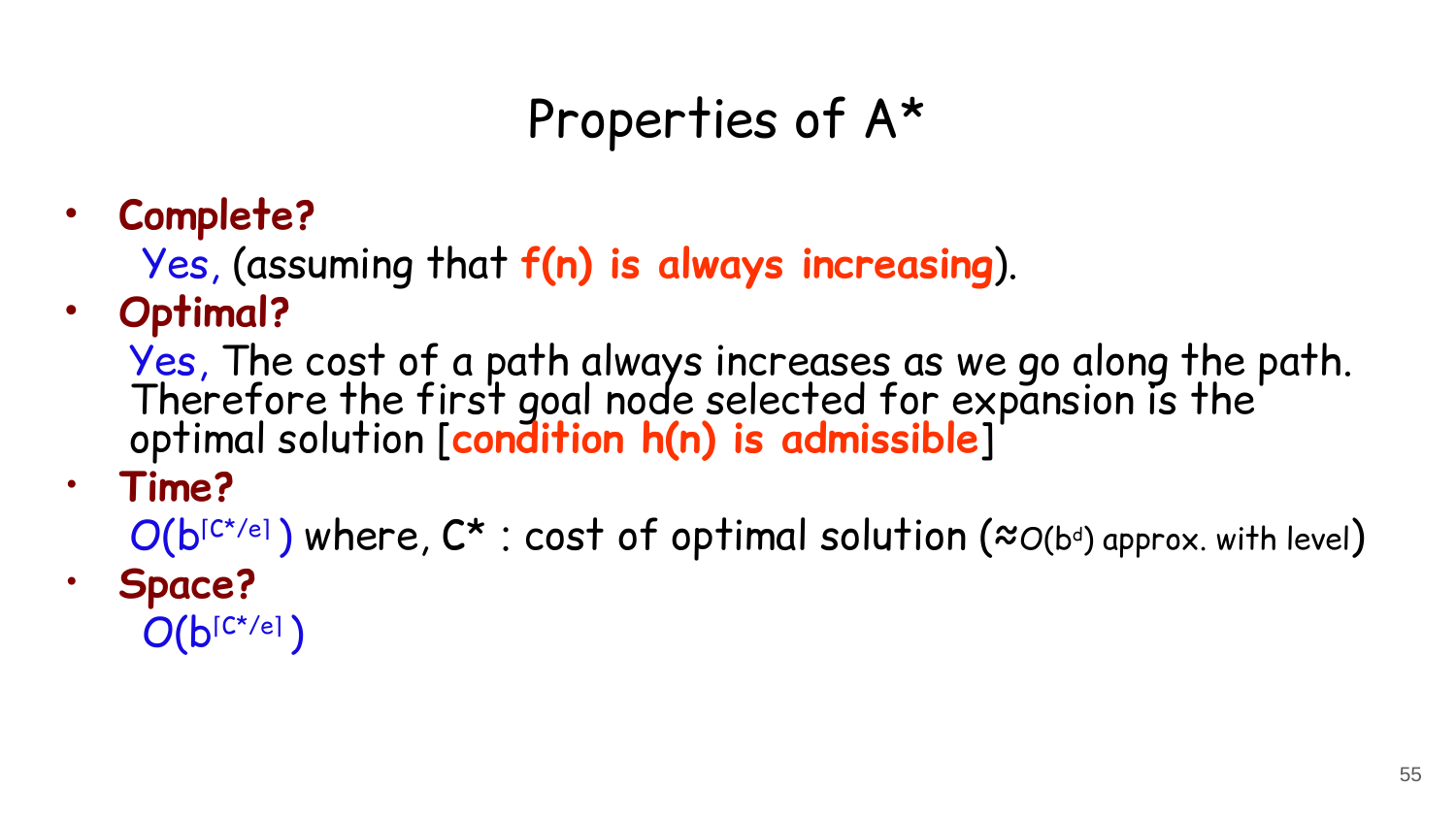

# Properties of A*
Complete?
	 Yes, (assuming that f(n) is always increasing).
Optimal?
	Yes, The cost of a path always increases as we go along the path. Therefore the first goal node selected for expansion is the optimal solution [condition h(n) is admissible]
Time?
	O(b⌈C*/e⌉ ) where, C* : cost of optimal solution (≈O(bd) approx. with level)
Space?
	 O(b⌈C*/e⌉ )
55